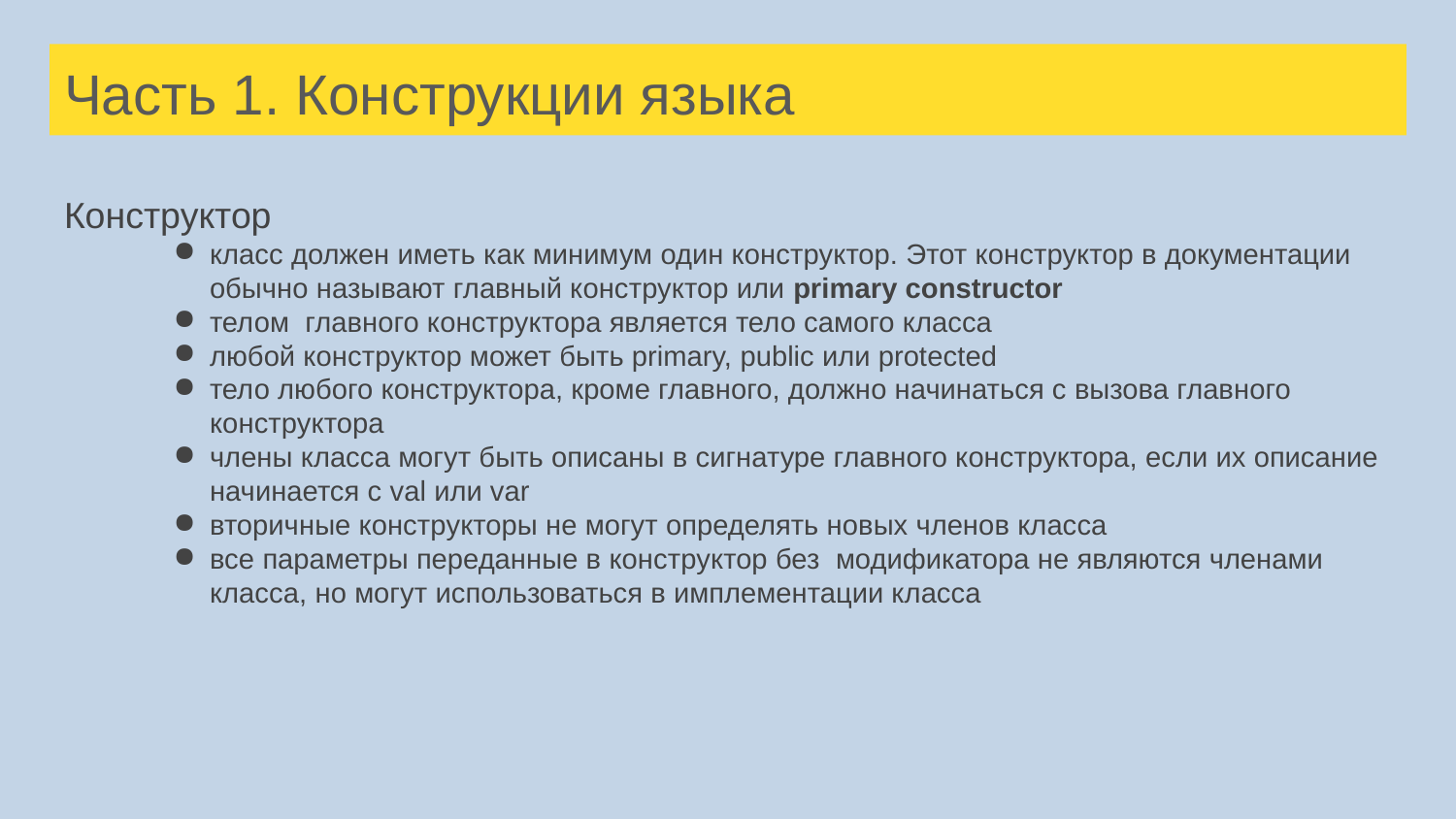

# Часть 1. Конструкции языка
Конструктор
класс должен иметь как минимум один конструктор. Этот конструктор в документации обычно называют главный конструктор или primary constructor
телом  главного конструктора является тело самого класса
любой конструктор может быть primary, public или protected
тело любого конструктора, кроме главного, должно начинаться с вызова главного конструктора
члены класса могут быть описаны в сигнатуре главного конструктора, если их описание начинается с val или var
вторичные конструкторы не могут определять новых членов класса
все параметры переданные в конструктор без  модификатора не являются членами класса, но могут использоваться в имплементации класса